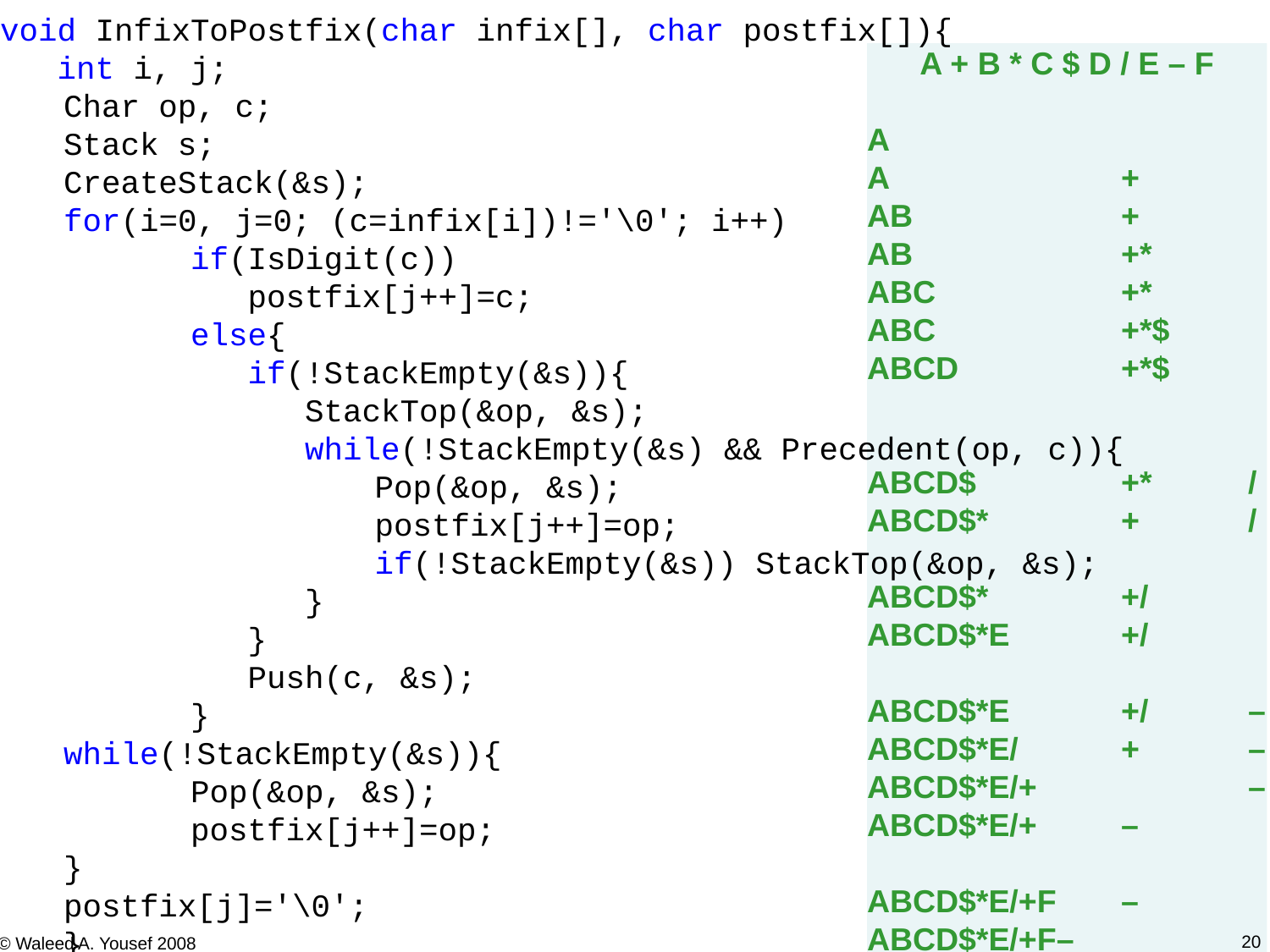

void InfixToPostfix(char infix[], char postfix[]){
   int i, j;
Char op, c;
Stack s;
CreateStack(&s);
for(i=0, j=0; (c=infix[i])!='\0'; i++)
	if(IsDigit(c))
	   postfix[j++]=c;
	else{
	   if(!StackEmpty(&s)){
	      StackTop(&op, &s);
	      while(!StackEmpty(&s) && Precedent(op, c)){
		   Pop(&op, &s);
		   postfix[j++]=op;
		   if(!StackEmpty(&s)) StackTop(&op, &s);
	      }
	   }
	   Push(c, &s);
	}
while(!StackEmpty(&s)){
	Pop(&op, &s);
	postfix[j++]=op;
}
postfix[j]='\0';
}
A + B * C $ D / E – F

A
A		+
AB		+
AB		+*
ABC		+*
ABC		+*$
ABCD		+*$

ABCD$		+*	/
ABCD$*		+	/

ABCD$*		+/
ABCD$*E	+/

ABCD$*E	+/	–
ABCD$*E/	+	–
ABCD$*E/+		–
ABCD$*E/+	–

ABCD$*E/+F	–
ABCD$*E/+F–
20
© Waleed A. Yousef 2008